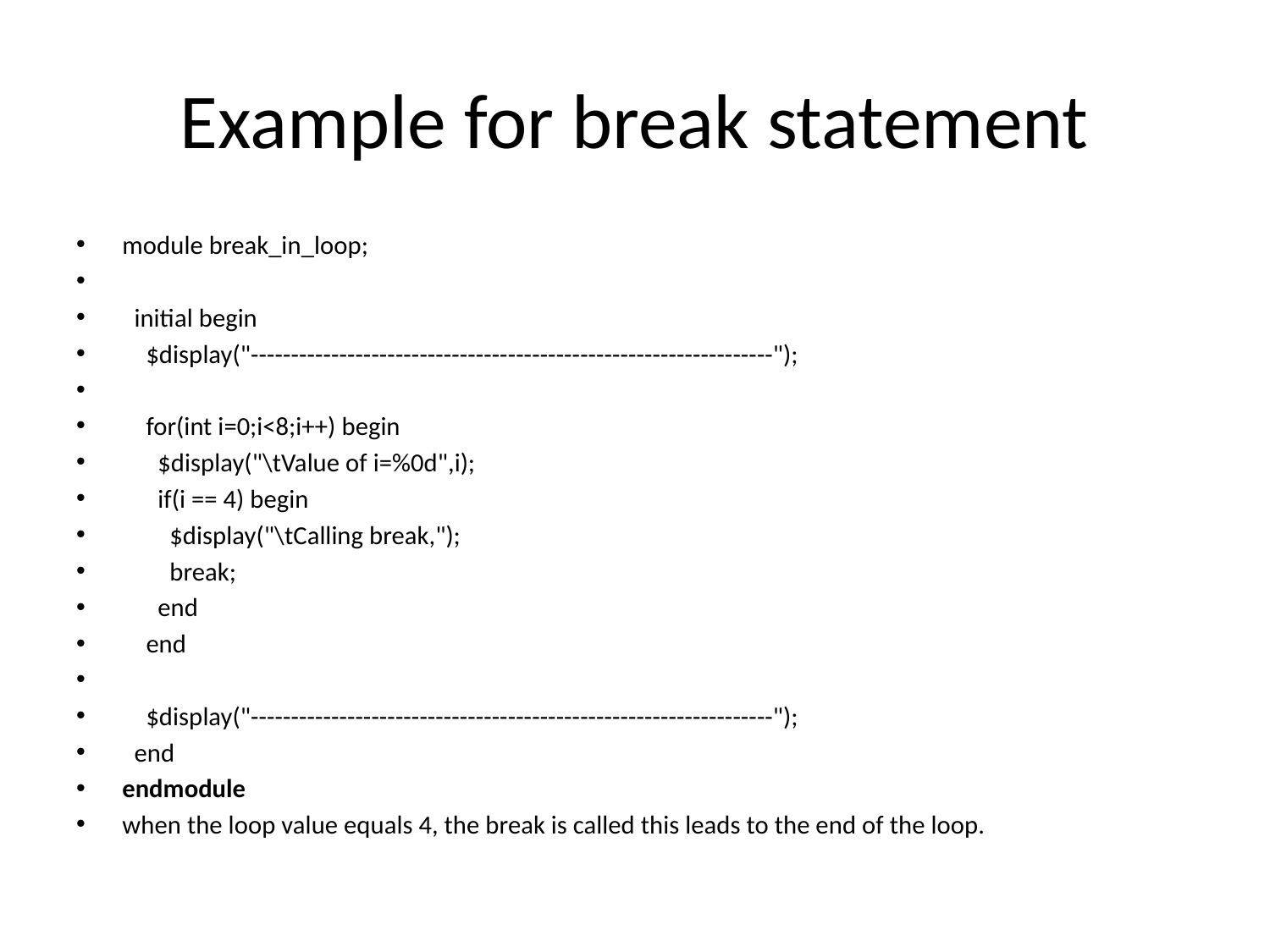

# Example for break statement
module break_in_loop;

  initial begin
    $display("-----------------------------------------------------------------");

    for(int i=0;i<8;i++) begin
      $display("\tValue of i=%0d",i);
      if(i == 4) begin
        $display("\tCalling break,");
        break;
      end
    end

    $display("-----------------------------------------------------------------");
  end
endmodule
when the loop value equals 4, the break is called this leads to the end of the loop.